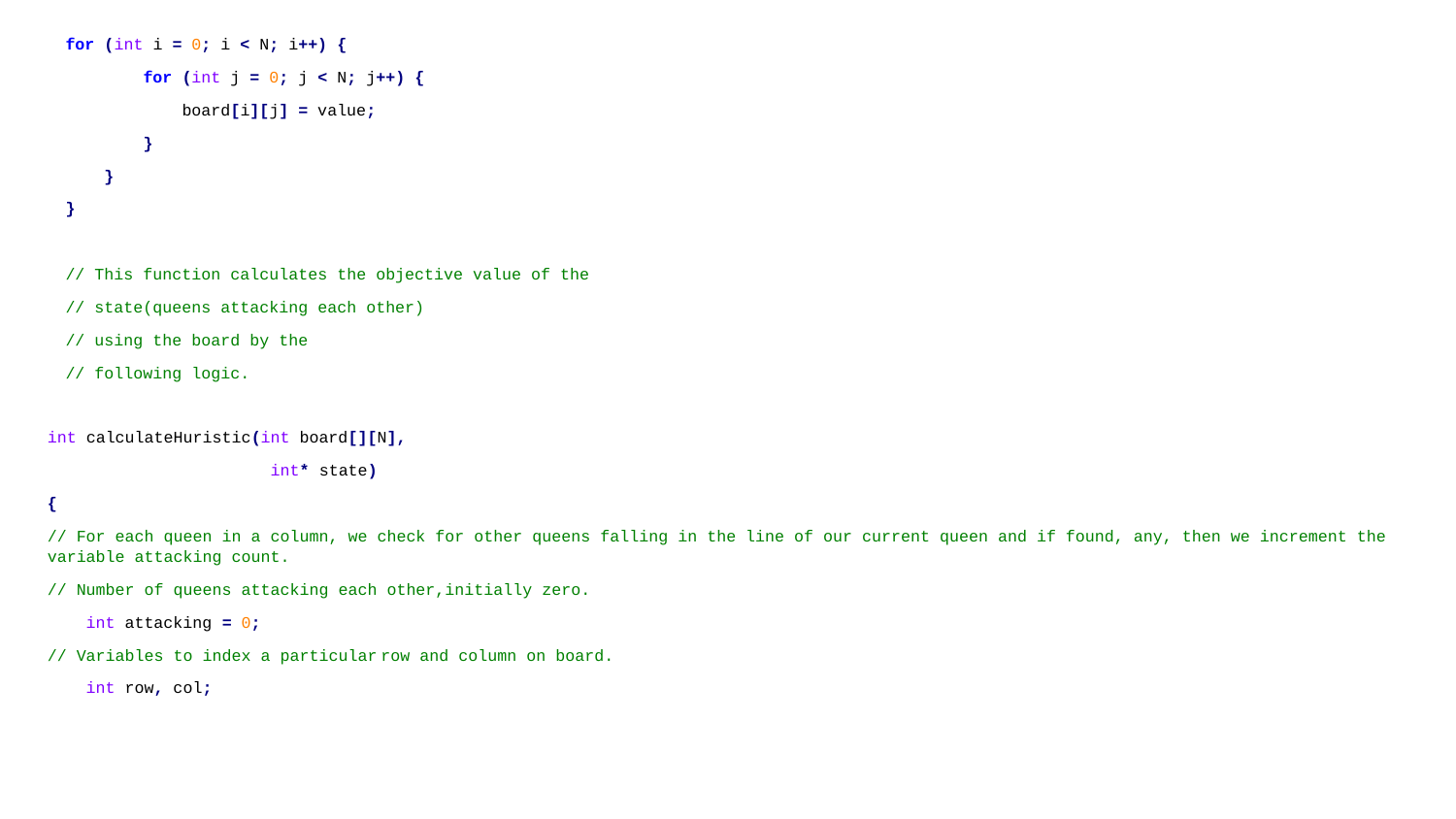

for (int i = 0; i < N; i++) {
        for (int j = 0; j < N; j++) {
            board[i][j] = value;
        }
    }
}

// This function calculates the objective value of the
// state(queens attacking each other)
// using the board by the
// following logic.
int calculateHuristic(int board[][N],
                       int* state)
{
// For each queen in a column, we check for other queens falling in the line of our current queen and if found, any, then we increment the variable attacking count.
// Number of queens attacking each other,initially zero.
    int attacking = 0;
// Variables to index a particular row and column on board.
    int row, col;